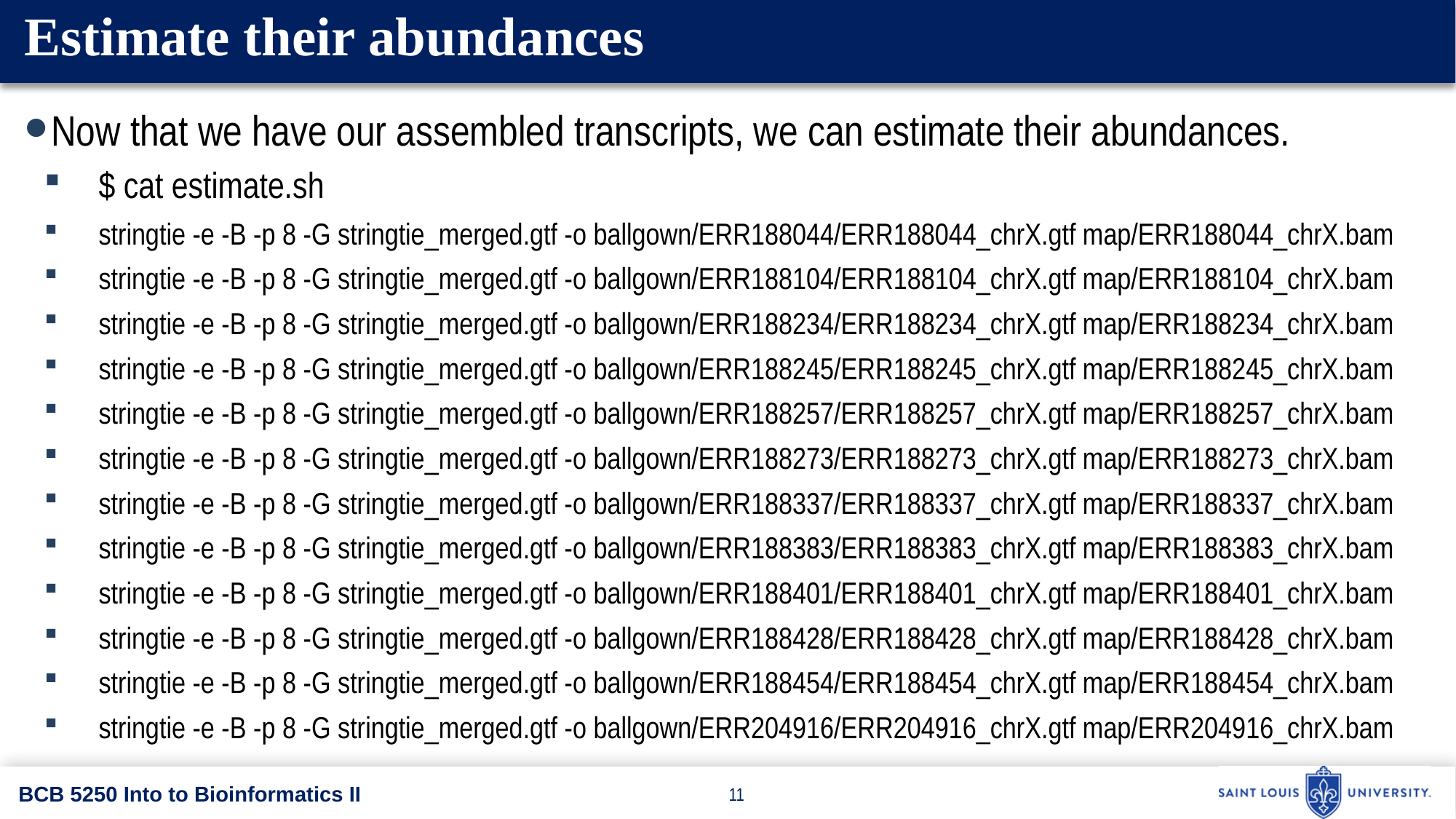

# Estimate their abundances
Now that we have our assembled transcripts, we can estimate their abundances.
$ cat estimate.sh
stringtie -e -B -p 8 -G stringtie_merged.gtf -o ballgown/ERR188044/ERR188044_chrX.gtf map/ERR188044_chrX.bam
stringtie -e -B -p 8 -G stringtie_merged.gtf -o ballgown/ERR188104/ERR188104_chrX.gtf map/ERR188104_chrX.bam
stringtie -e -B -p 8 -G stringtie_merged.gtf -o ballgown/ERR188234/ERR188234_chrX.gtf map/ERR188234_chrX.bam
stringtie -e -B -p 8 -G stringtie_merged.gtf -o ballgown/ERR188245/ERR188245_chrX.gtf map/ERR188245_chrX.bam
stringtie -e -B -p 8 -G stringtie_merged.gtf -o ballgown/ERR188257/ERR188257_chrX.gtf map/ERR188257_chrX.bam
stringtie -e -B -p 8 -G stringtie_merged.gtf -o ballgown/ERR188273/ERR188273_chrX.gtf map/ERR188273_chrX.bam
stringtie -e -B -p 8 -G stringtie_merged.gtf -o ballgown/ERR188337/ERR188337_chrX.gtf map/ERR188337_chrX.bam
stringtie -e -B -p 8 -G stringtie_merged.gtf -o ballgown/ERR188383/ERR188383_chrX.gtf map/ERR188383_chrX.bam
stringtie -e -B -p 8 -G stringtie_merged.gtf -o ballgown/ERR188401/ERR188401_chrX.gtf map/ERR188401_chrX.bam
stringtie -e -B -p 8 -G stringtie_merged.gtf -o ballgown/ERR188428/ERR188428_chrX.gtf map/ERR188428_chrX.bam
stringtie -e -B -p 8 -G stringtie_merged.gtf -o ballgown/ERR188454/ERR188454_chrX.gtf map/ERR188454_chrX.bam
stringtie -e -B -p 8 -G stringtie_merged.gtf -o ballgown/ERR204916/ERR204916_chrX.gtf map/ERR204916_chrX.bam